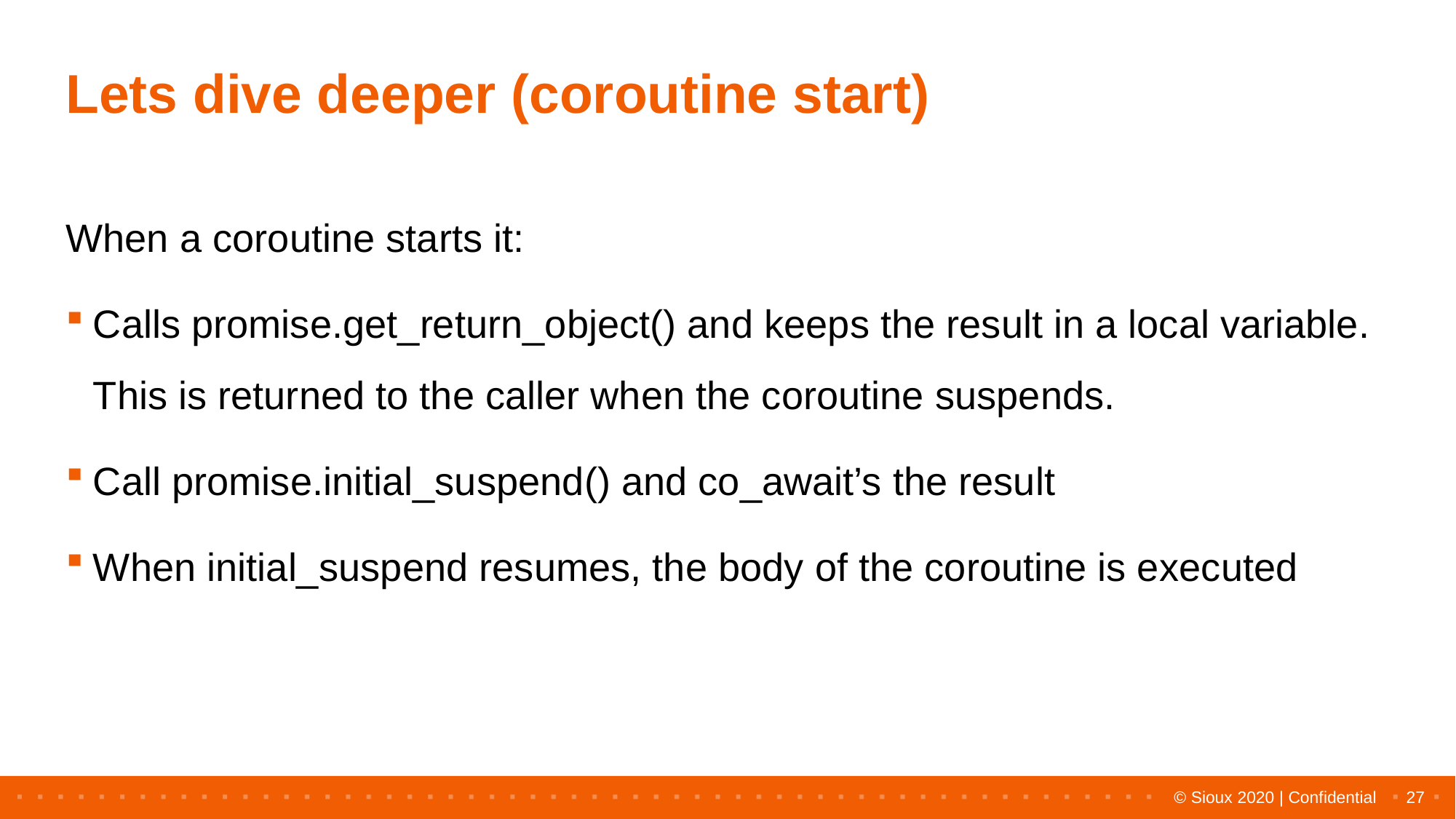

# Lets dive deeper (coroutine start)
When a coroutine starts it:
Calls promise.get_return_object() and keeps the result in a local variable. This is returned to the caller when the coroutine suspends.
Call promise.initial_suspend() and co_await’s the result
When initial_suspend resumes, the body of the coroutine is executed
27
© Sioux 2020 | Confidential